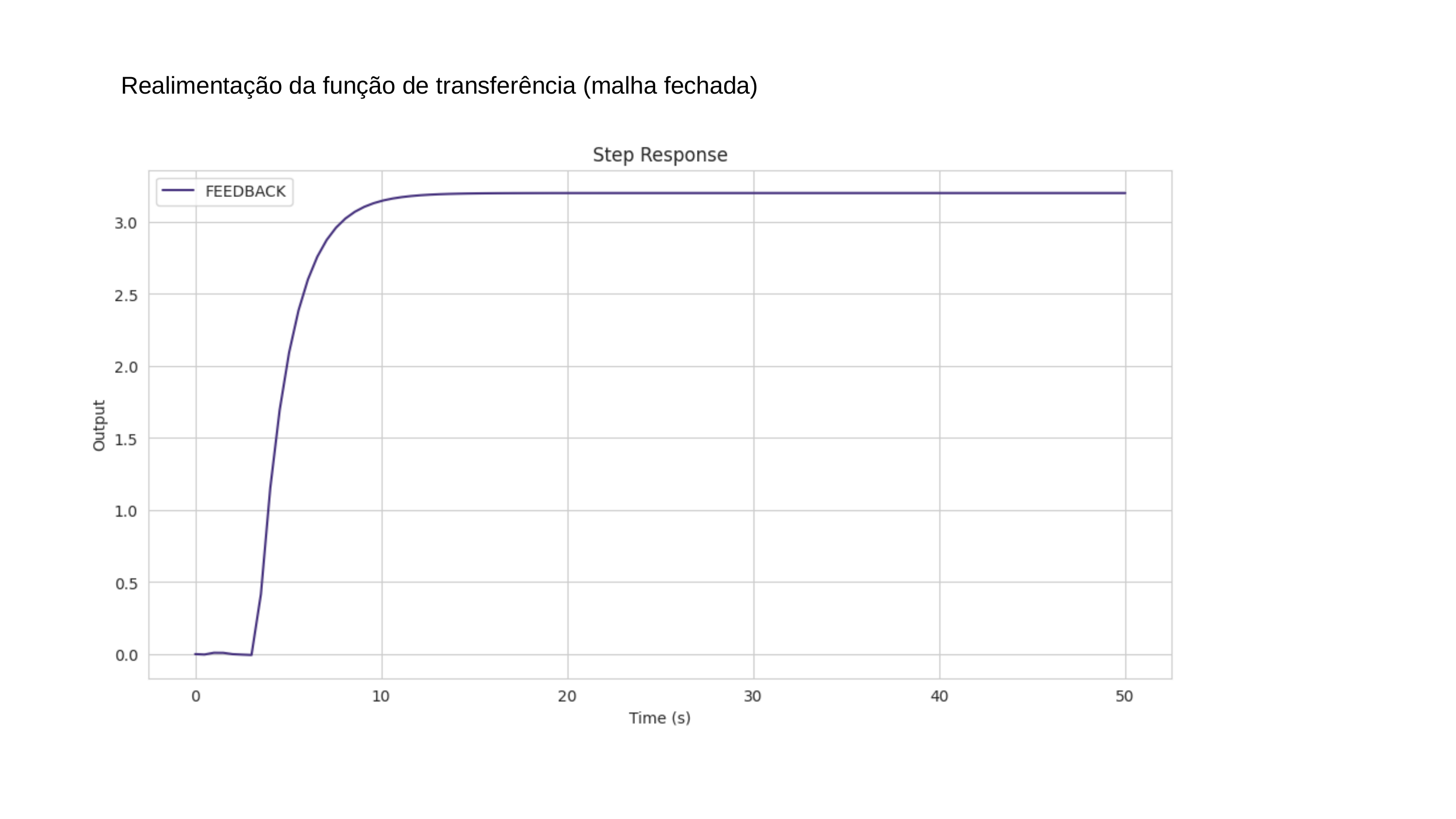

Realimentação da função de transferência (malha fechada)